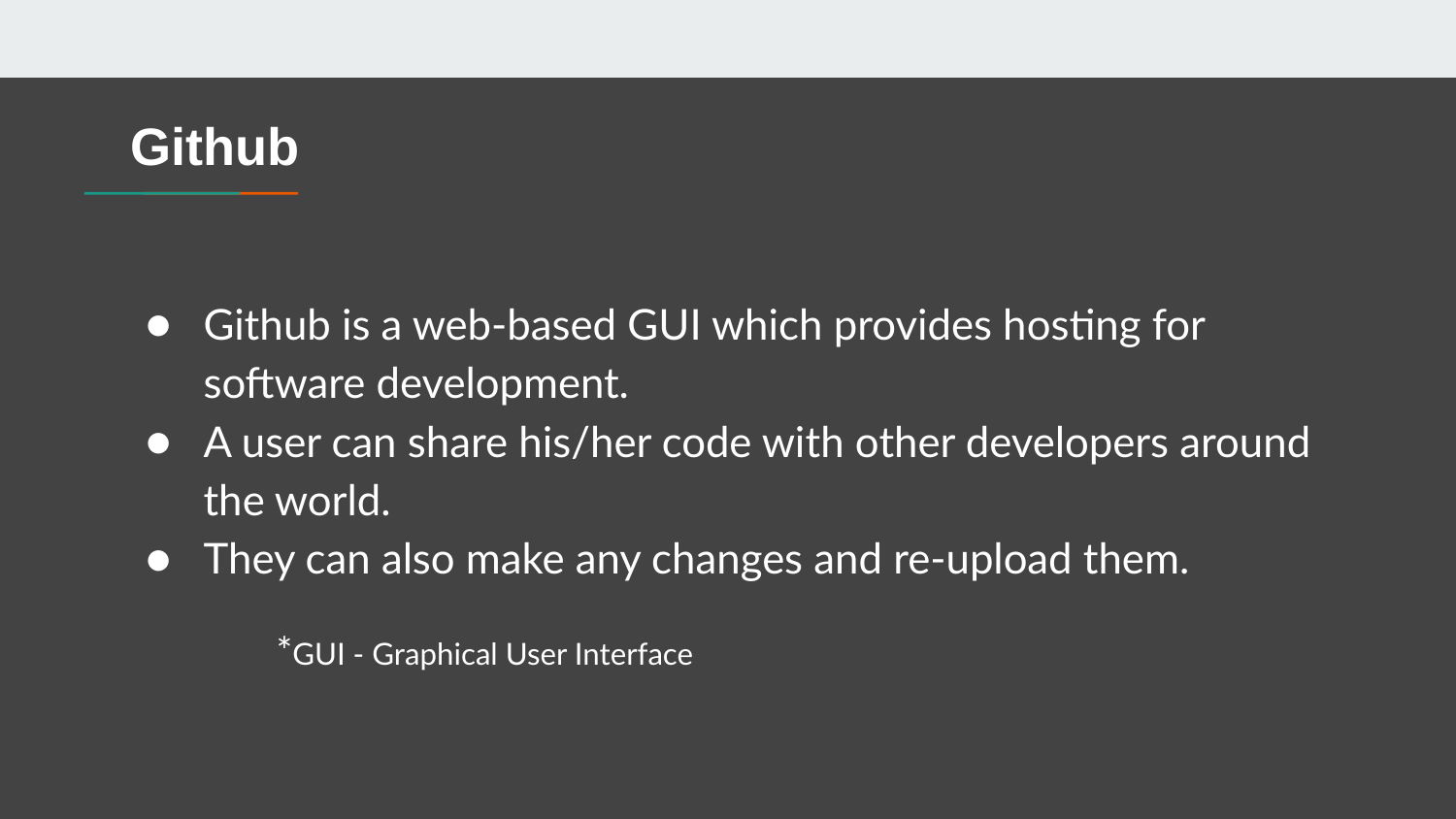

# Github
Github is a web-based GUI which provides hosting for software development.
A user can share his/her code with other developers around the world.
They can also make any changes and re-upload them.
	*GUI - Graphical User Interface